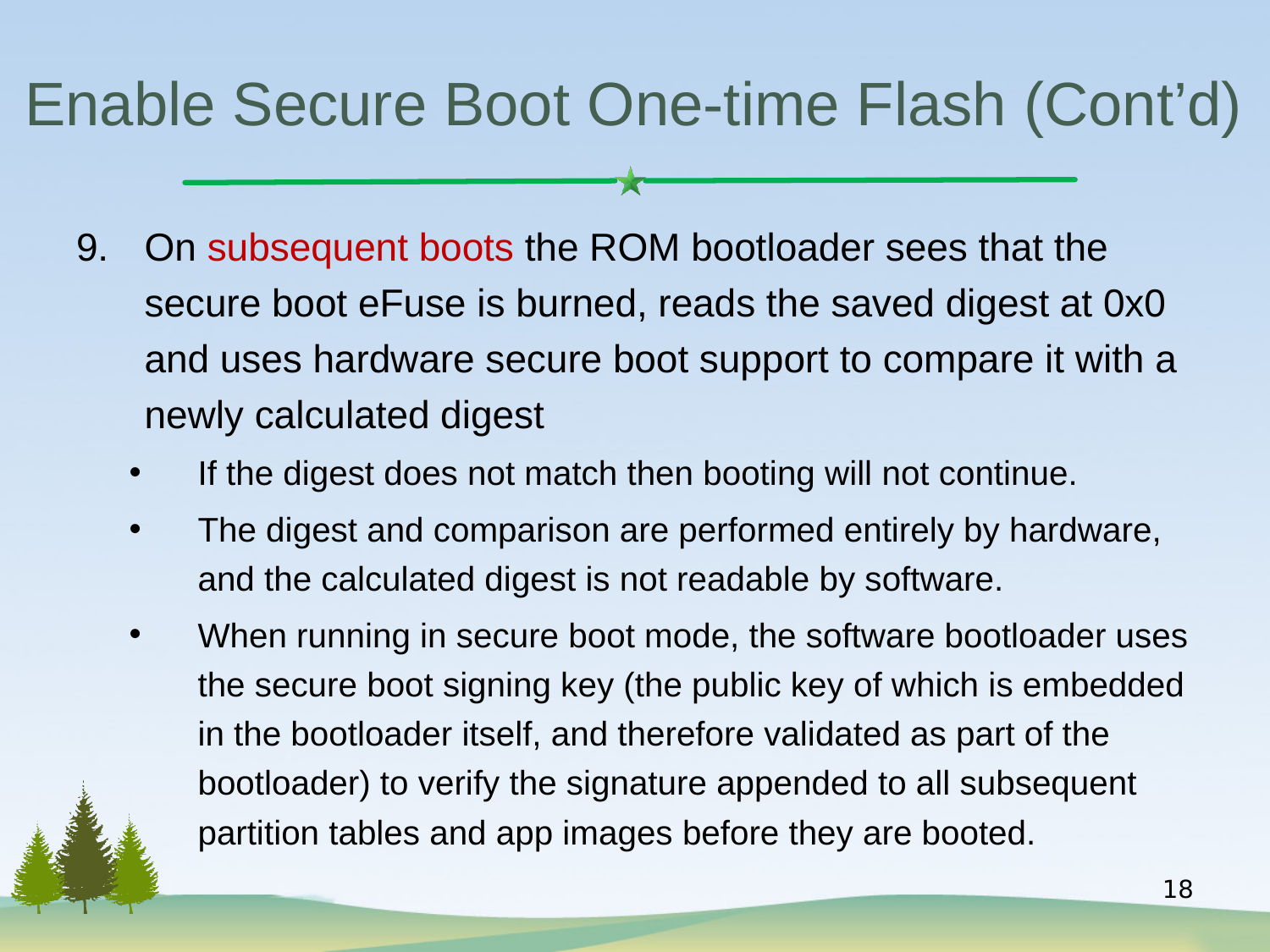

# Enable Secure Boot One-time Flash (Cont’d)
On subsequent boots the ROM bootloader sees that the secure boot eFuse is burned, reads the saved digest at 0x0 and uses hardware secure boot support to compare it with a newly calculated digest
If the digest does not match then booting will not continue.
The digest and comparison are performed entirely by hardware, and the calculated digest is not readable by software.
When running in secure boot mode, the software bootloader uses the secure boot signing key (the public key of which is embedded in the bootloader itself, and therefore validated as part of the bootloader) to verify the signature appended to all subsequent partition tables and app images before they are booted.

18